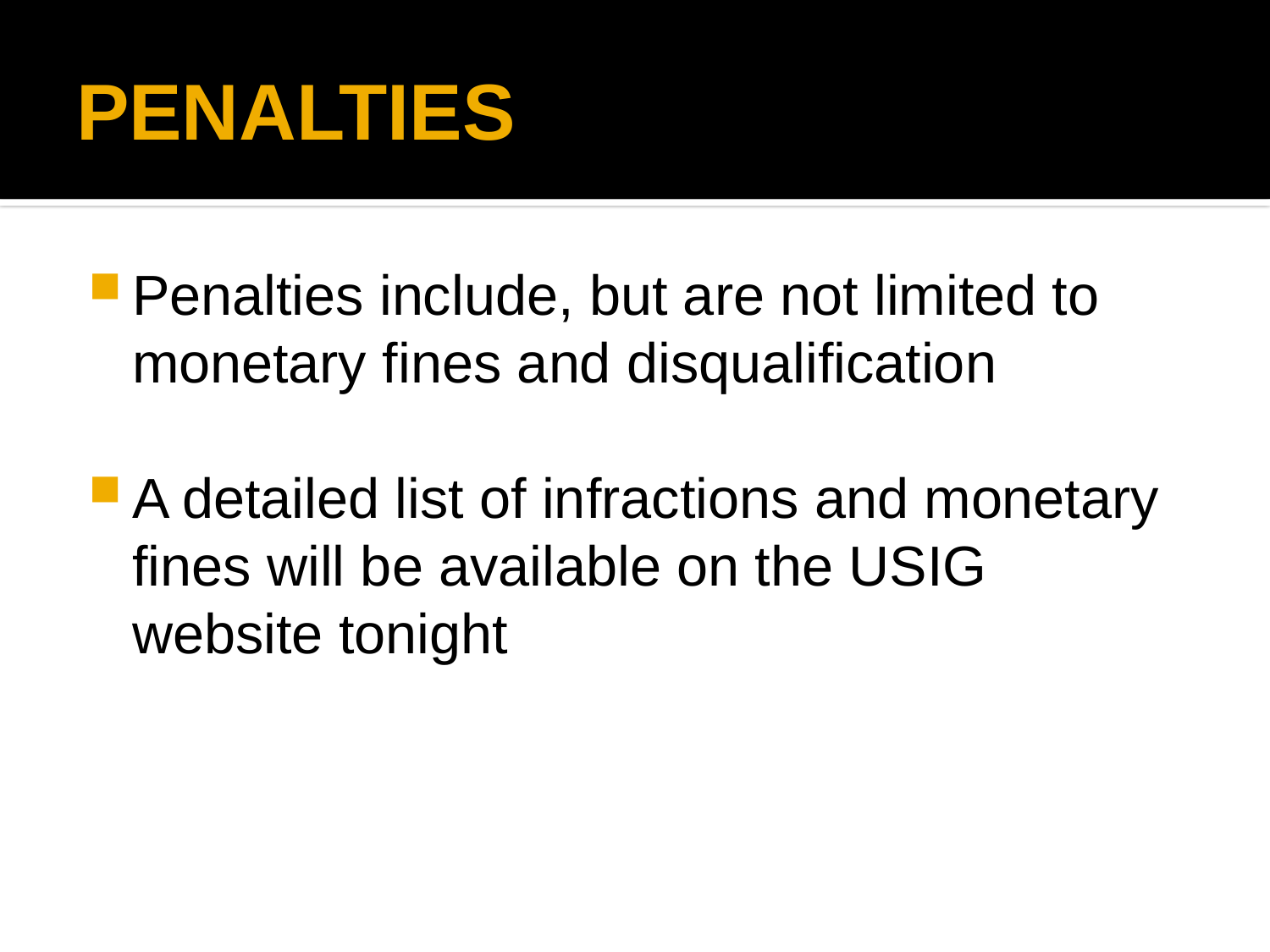

# PENALTIES
Penalties include, but are not limited to monetary fines and disqualification

A detailed list of infractions and monetary fines will be available on the USIG website tonight